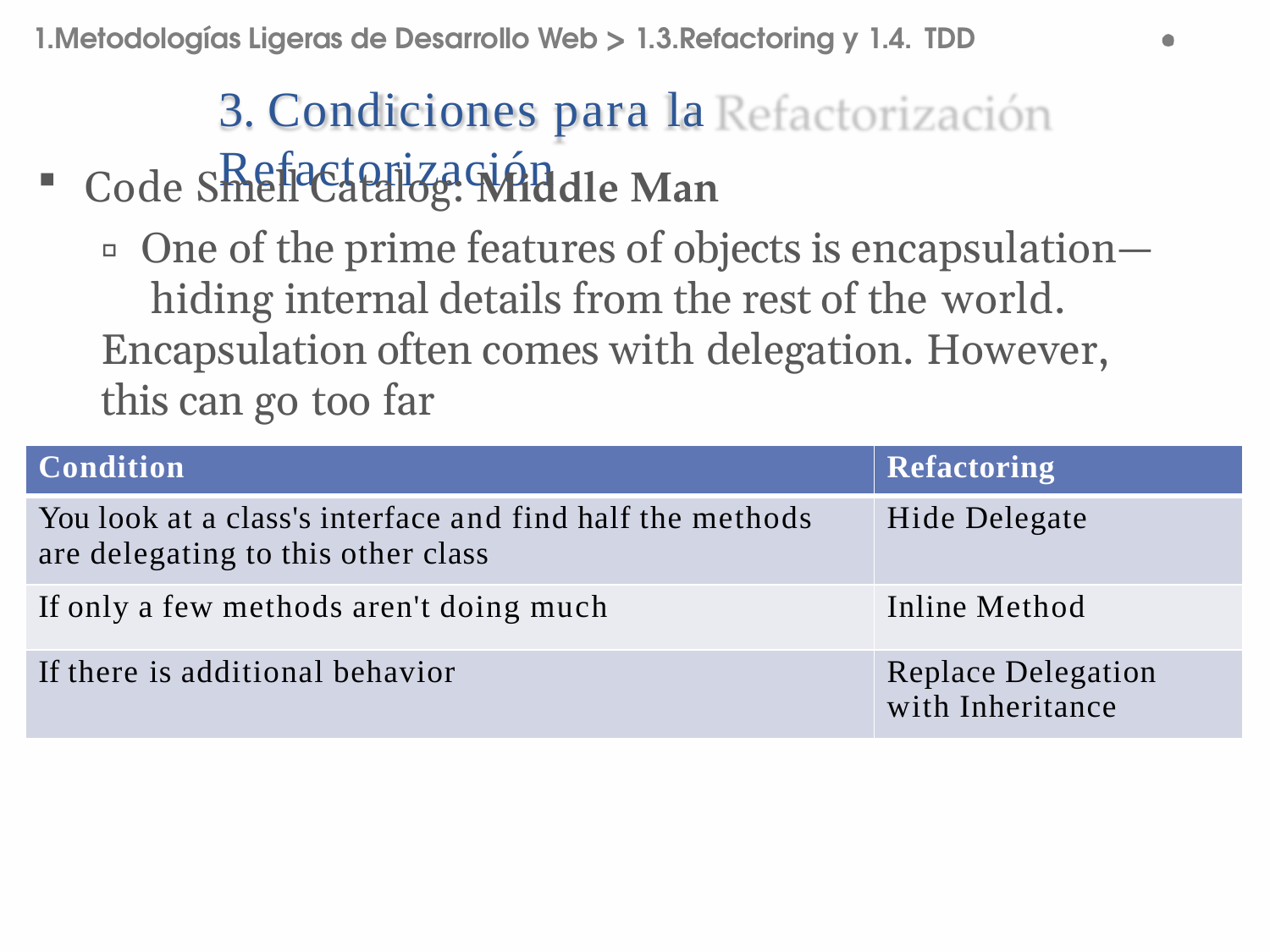

1.Metodologías Ligeras de Desarrollo Web > 1.3.Refactoring y 1.4. TDD

# 3. Condiciones para la Refactorización
Code Smell Catalog: Middle Man
▫	One of the prime features of objects is encapsulation—  hiding internal details from the rest of the world.
Encapsulation often comes with delegation. However,
this can go too far
| Condition | Refactoring |
| --- | --- |
| You look at a class's interface and find half the methods are delegating to this other class | Hide Delegate |
| If only a few methods aren't doing much | Inline Method |
| If there is additional behavior | Replace Delegation with Inheritance |